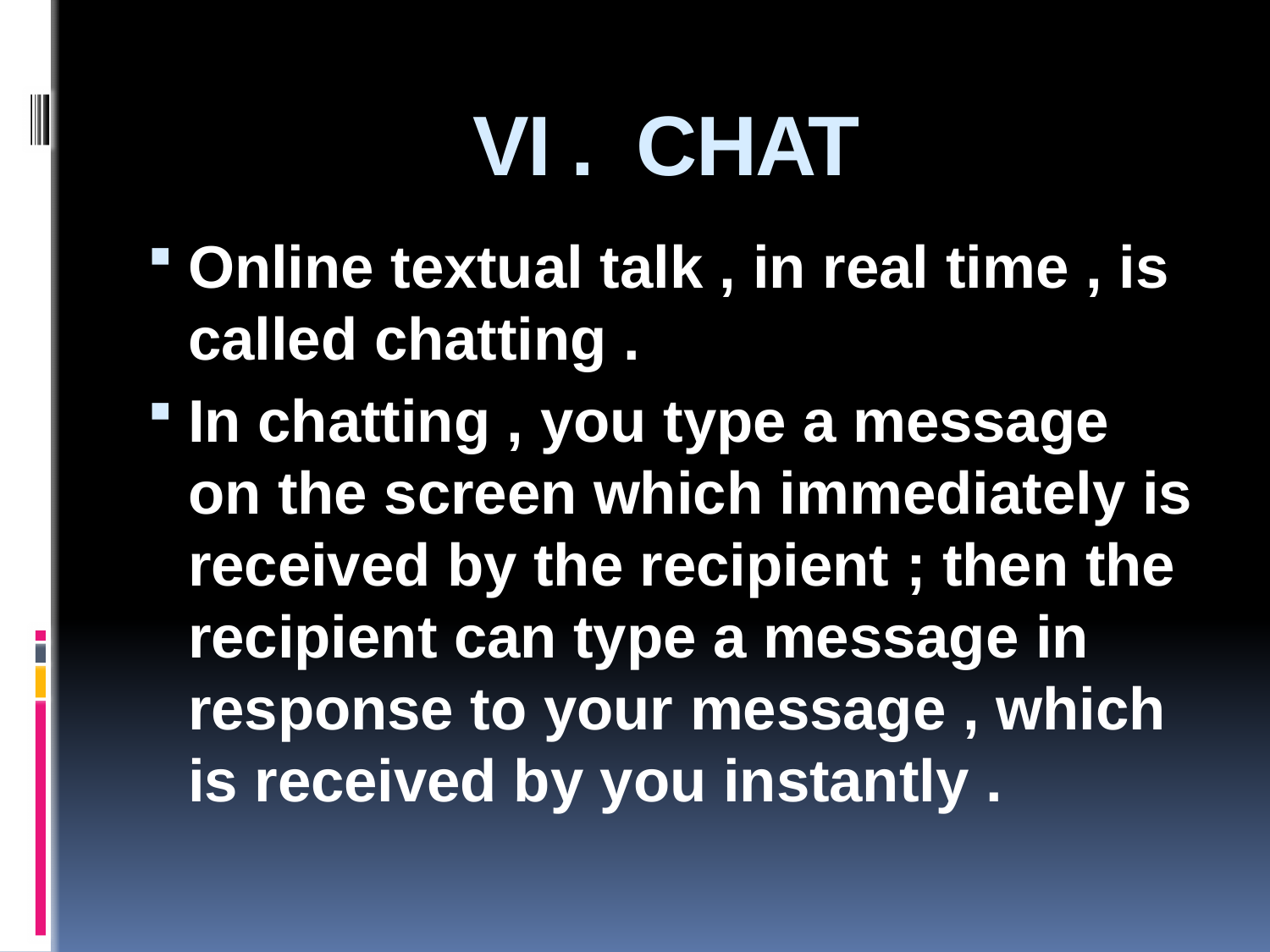

# VI .  CHAT
Online textual talk , in real time , is called chatting .
In chatting , you type a message on the screen which immediately is received by the recipient ; then the recipient can type a message in response to your message , which is received by you instantly .